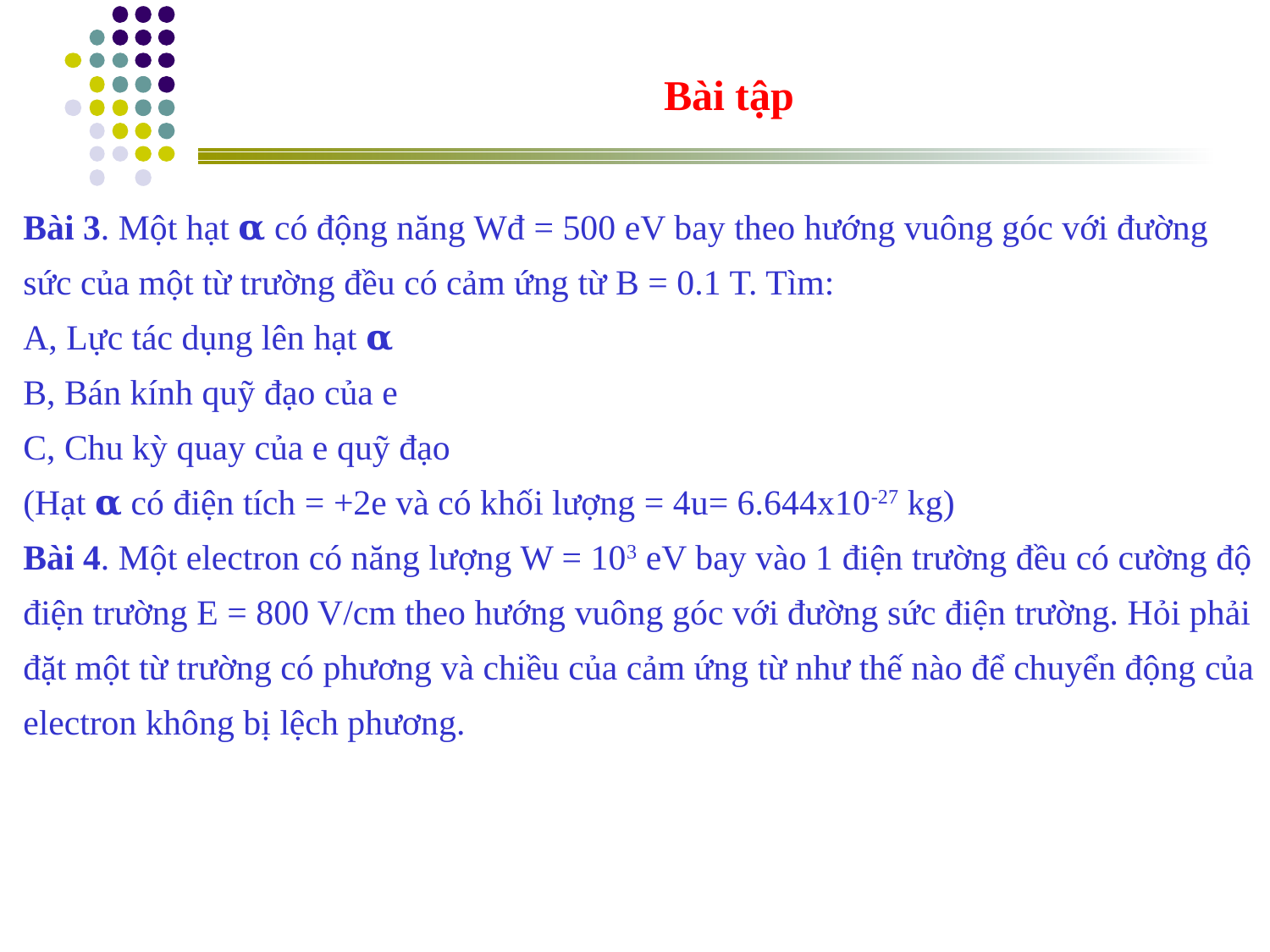

Bài tập

Bài 3. Một hạt 𝛂 có động năng Wđ = 500 eV bay theo hướng vuông góc với đường sức của một từ trường đều có cảm ứng từ B = 0.1 T. Tìm:
A, Lực tác dụng lên hạt 𝛂
B, Bán kính quỹ đạo của e
C, Chu kỳ quay của e quỹ đạo
(Hạt 𝛂 có điện tích = +2e và có khối lượng = 4u= 6.644x10-27 kg)
Bài 4. Một electron có năng lượng W = 103 eV bay vào 1 điện trường đều có cường độ điện trường E = 800 V/cm theo hướng vuông góc với đường sức điện trường. Hỏi phải đặt một từ trường có phương và chiều của cảm ứng từ như thế nào để chuyển động của electron không bị lệch phương.